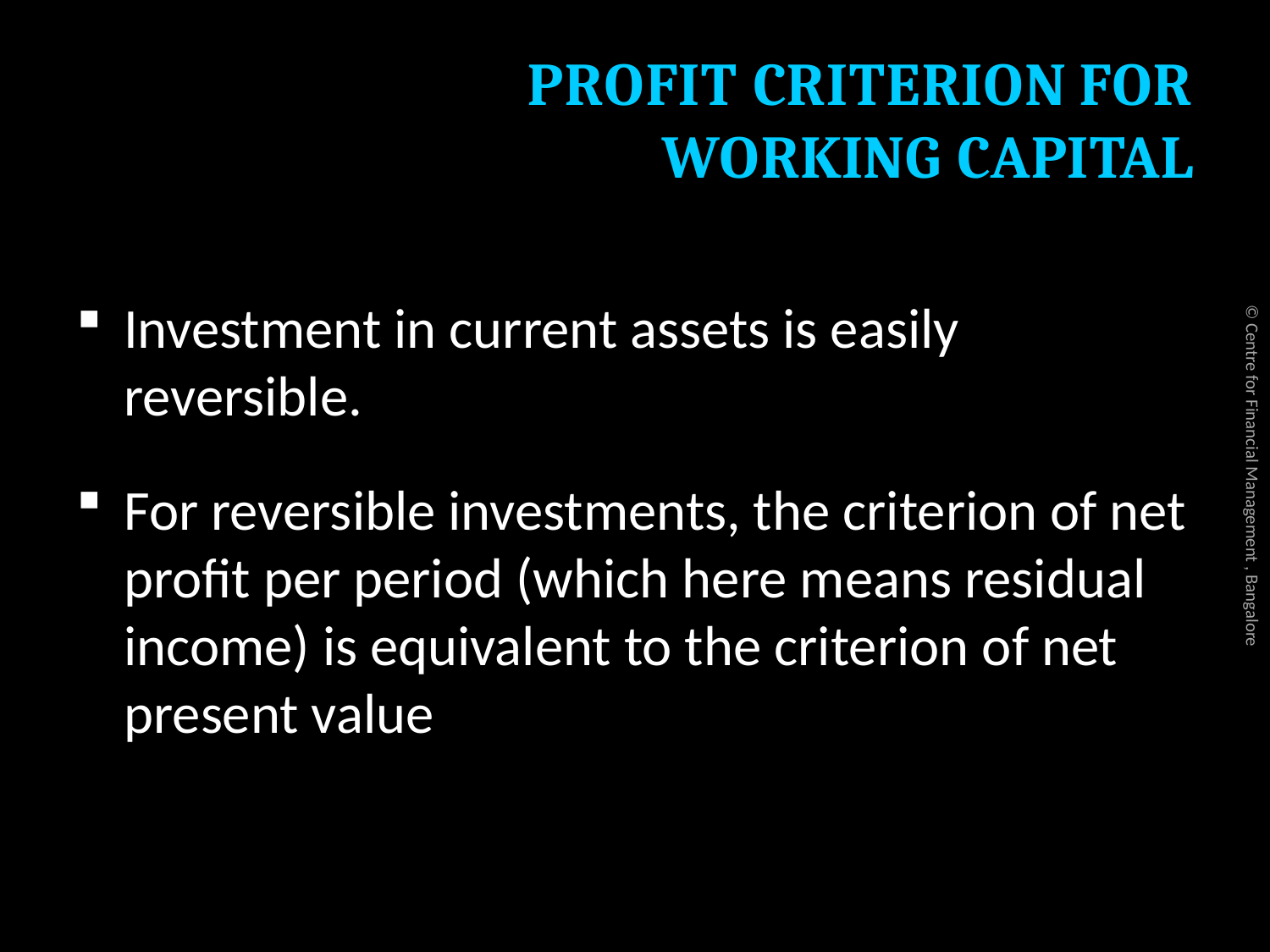

# PROFIT CRITERION FOR WORKING CAPITAL
Investment in current assets is easily reversible.

For reversible investments, the criterion of net profit per period (which here means residual income) is equivalent to the criterion of net present value